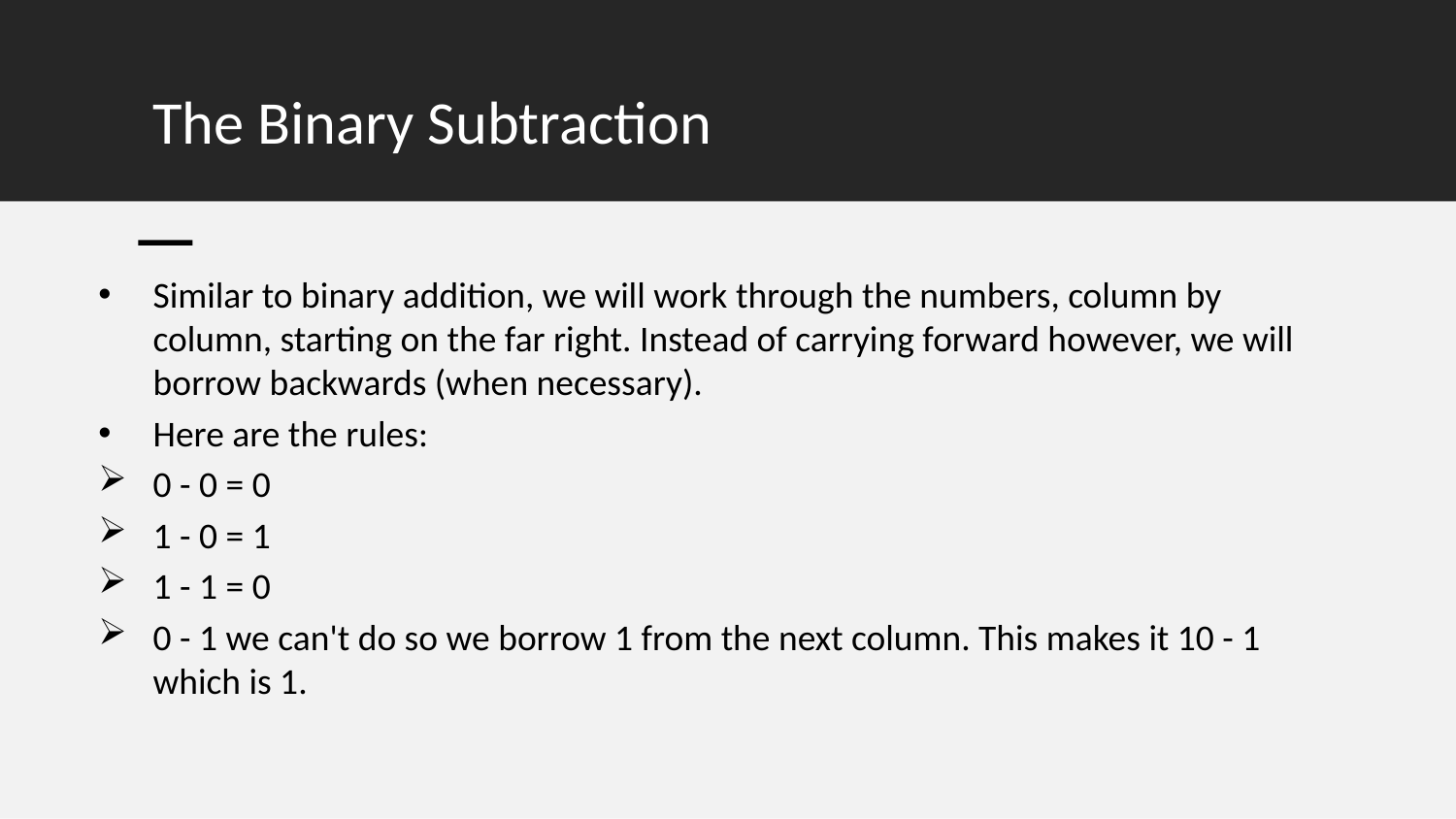

# The Binary Subtraction

Similar to binary addition, we will work through the numbers, column by column, starting on the far right. Instead of carrying forward however, we will borrow backwards (when necessary).
Here are the rules:
0 - 0 = 0
1 - 0 = 1
1 - 1 = 0
0 - 1 we can't do so we borrow 1 from the next column. This makes it 10 - 1 which is 1.